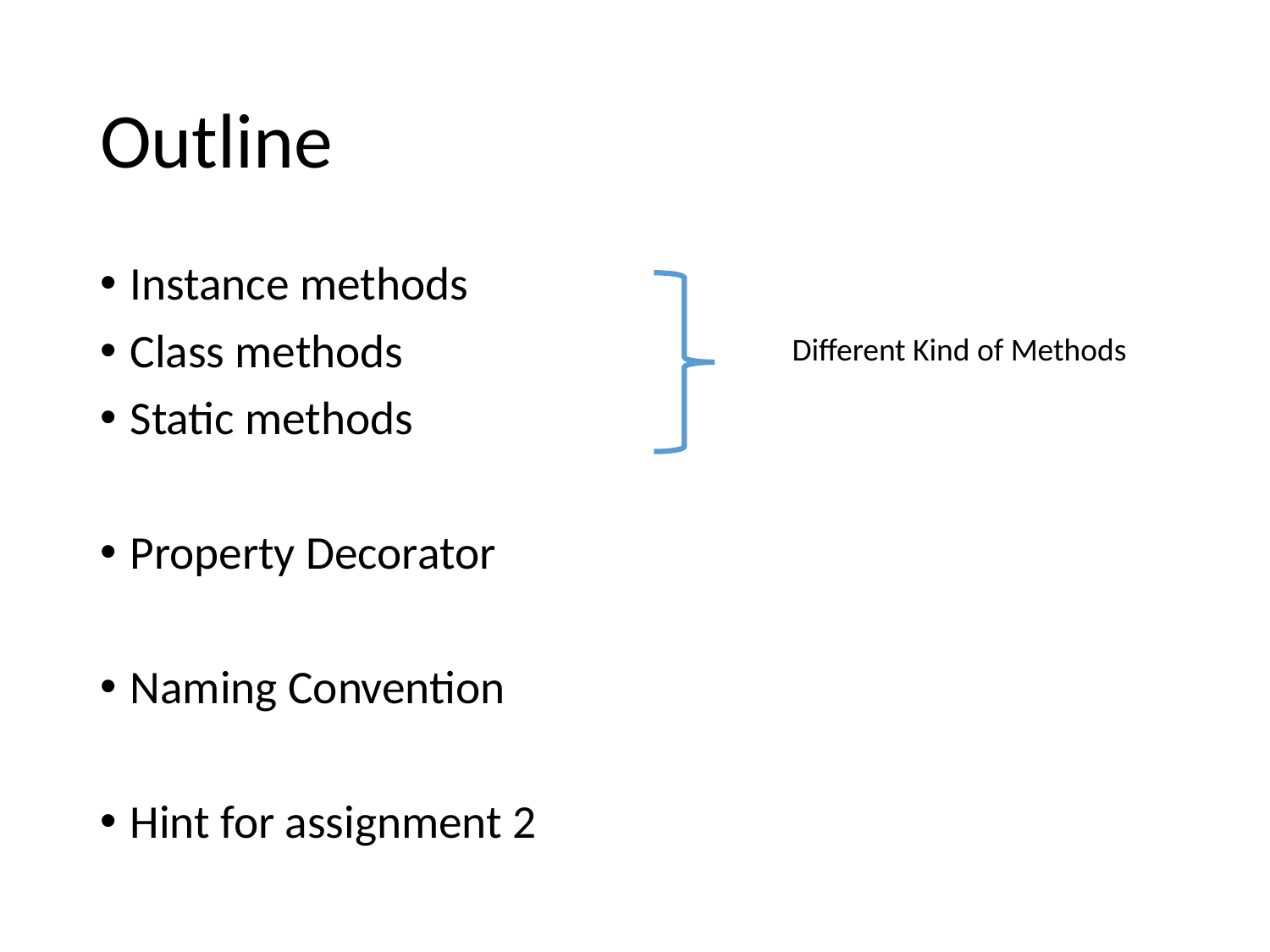

# Outline
Instance methods
Class methods
Static methods

Property Decorator

Naming Convention

Hint for assignment 2

Different Kind of Methods